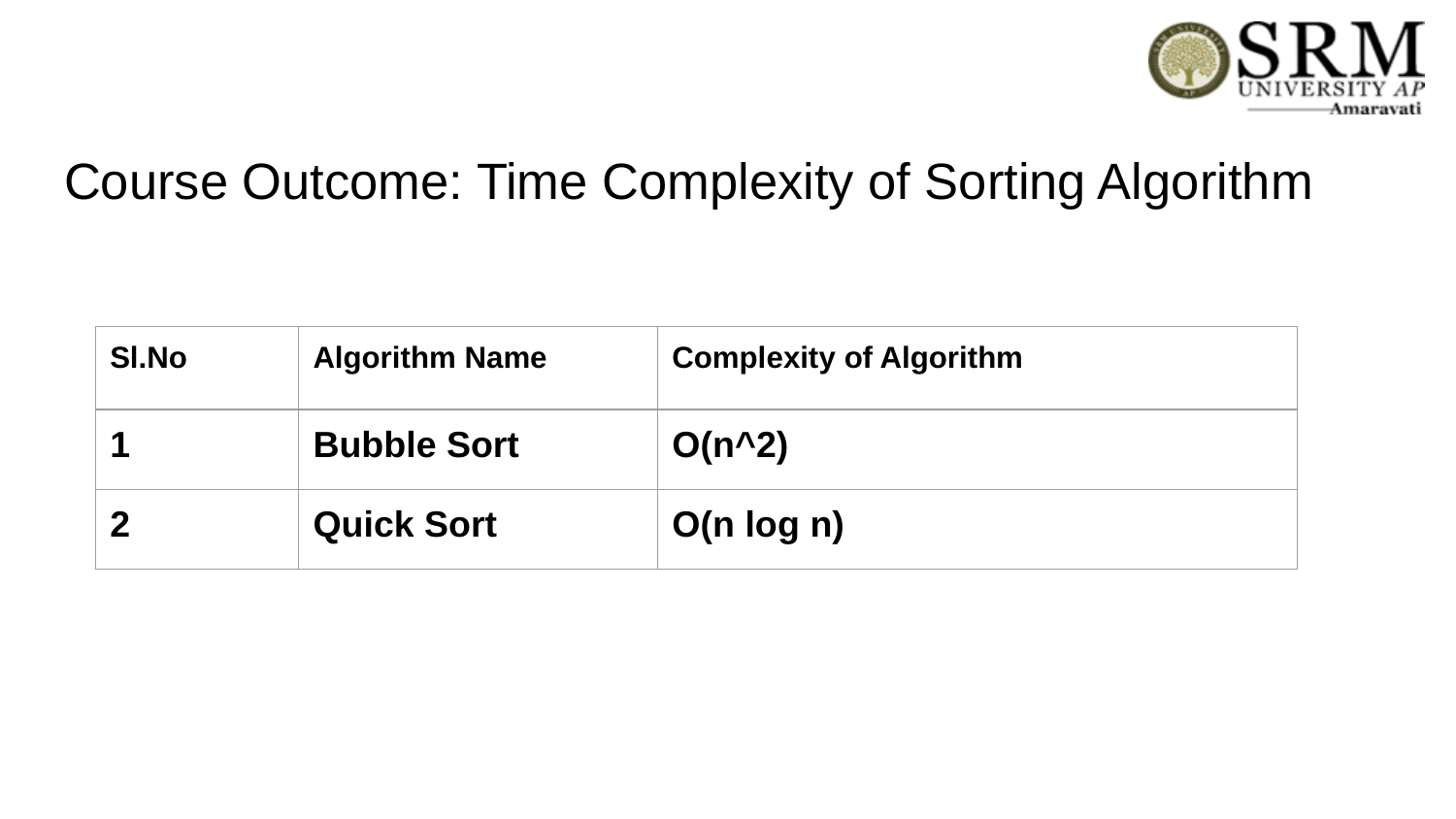

# Course Outcome: Time Complexity of Sorting Algorithm
| Sl.No | Algorithm Name | Complexity of Algorithm |
| --- | --- | --- |
| 1 | Bubble Sort | O(n^2) |
| 2 | Quick Sort | O(n log n) |